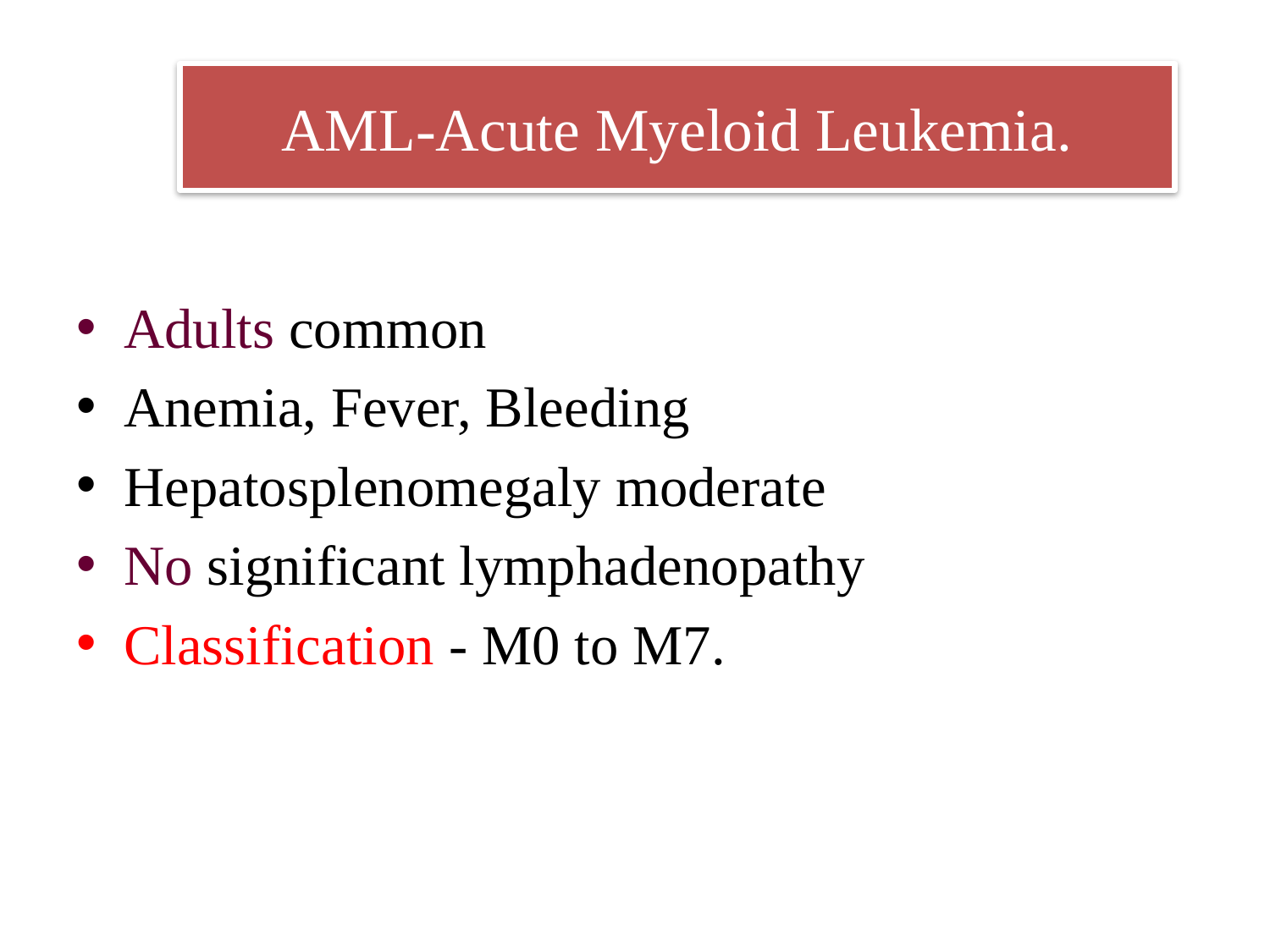

# AML-Acute Myeloid Leukemia.
Adults common
Anemia, Fever, Bleeding
Hepatosplenomegaly moderate
No significant lymphadenopathy
Classification - M0 to M7.